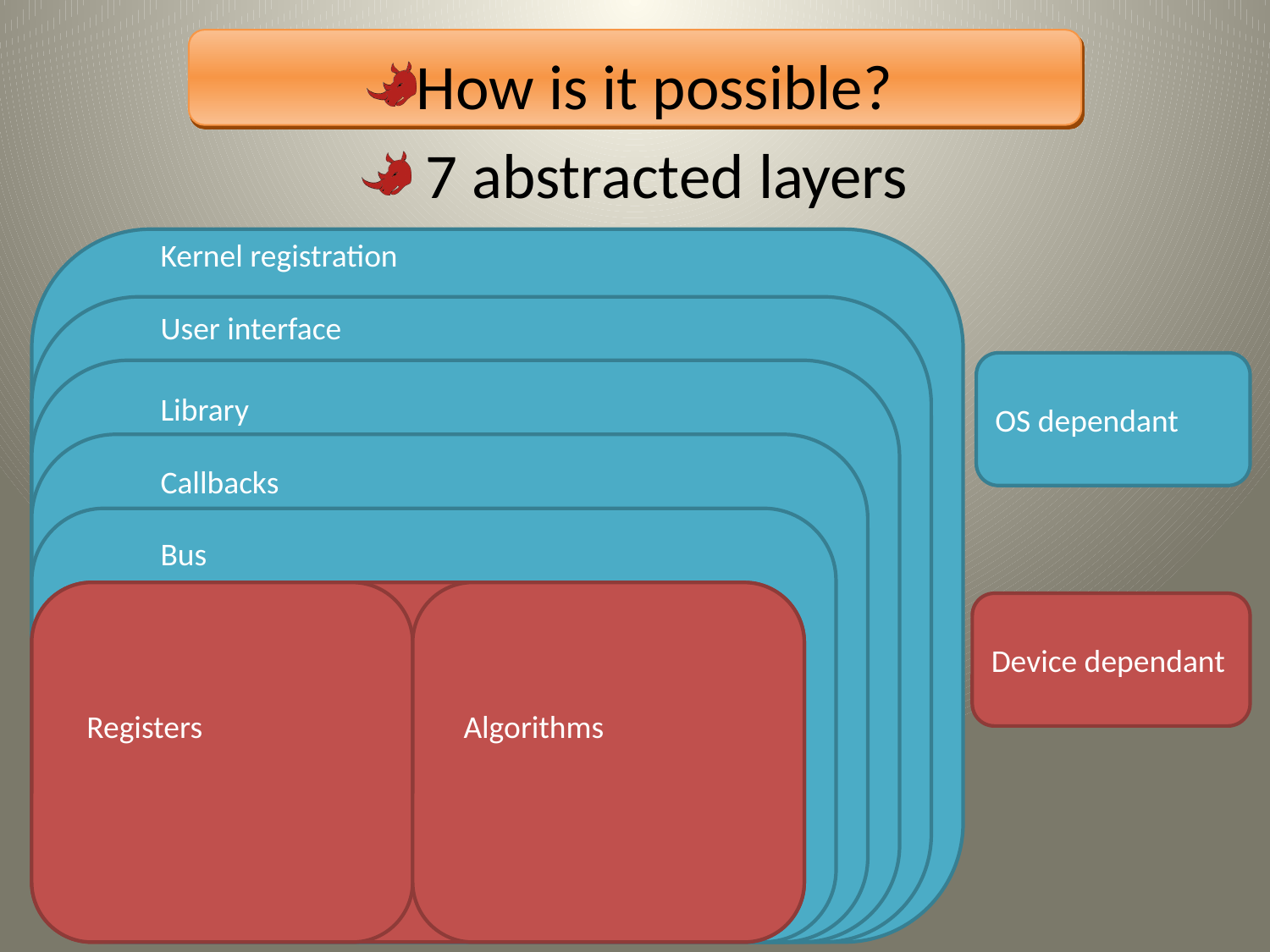

How is it possible?
 7 abstracted layers

Kernel registration

User interface
OS dependant

Library

Callbacks

Bus

Device dependant
Registers
Algorithms